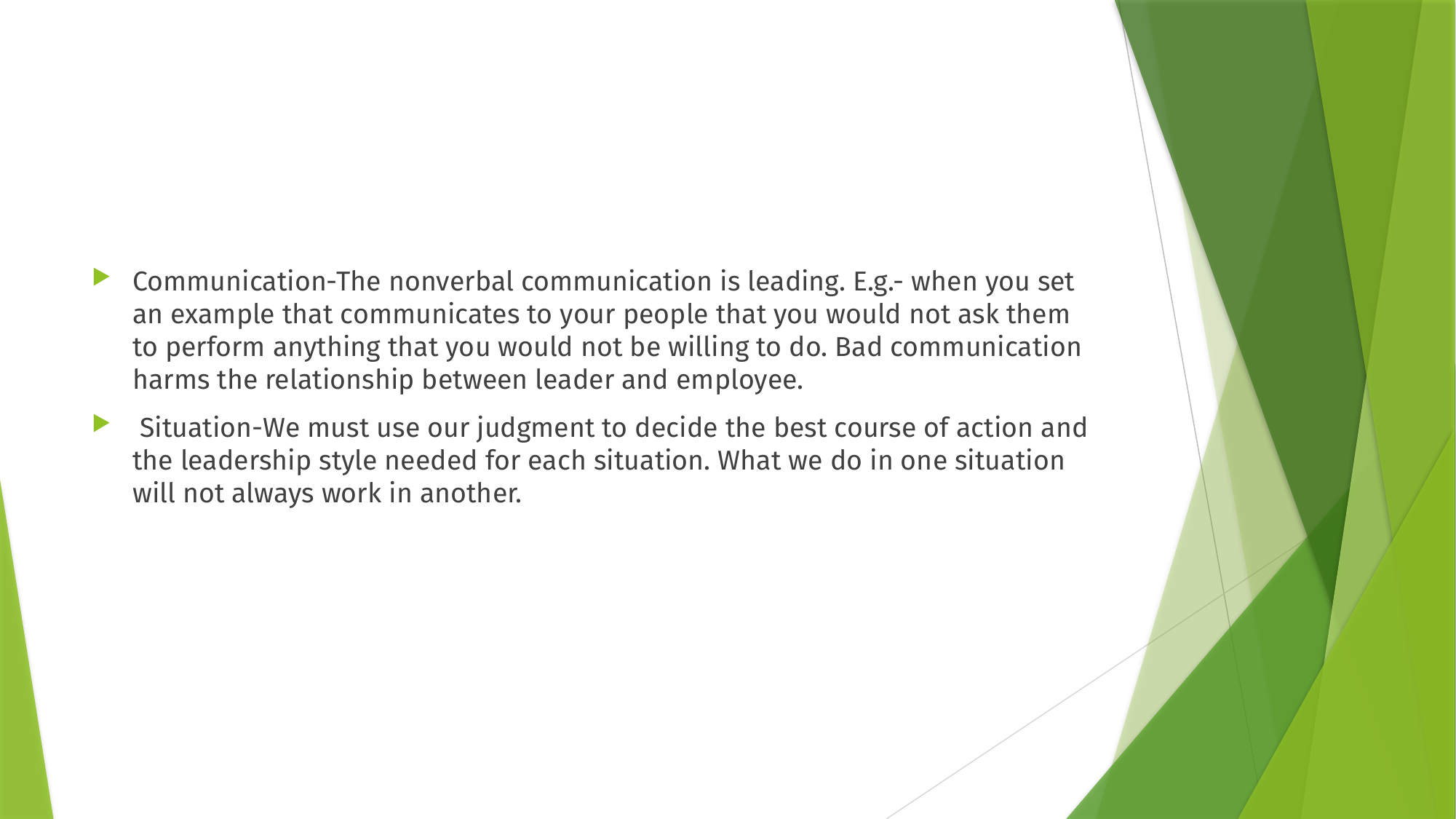

#
Communication-The nonverbal communication is leading. E.g.- when you set an example that communicates to your people that you would not ask them to perform anything that you would not be willing to do. Bad communication harms the relationship between leader and employee.
 Situation-We must use our judgment to decide the best course of action and the leadership style needed for each situation. What we do in one situation will not always work in another.